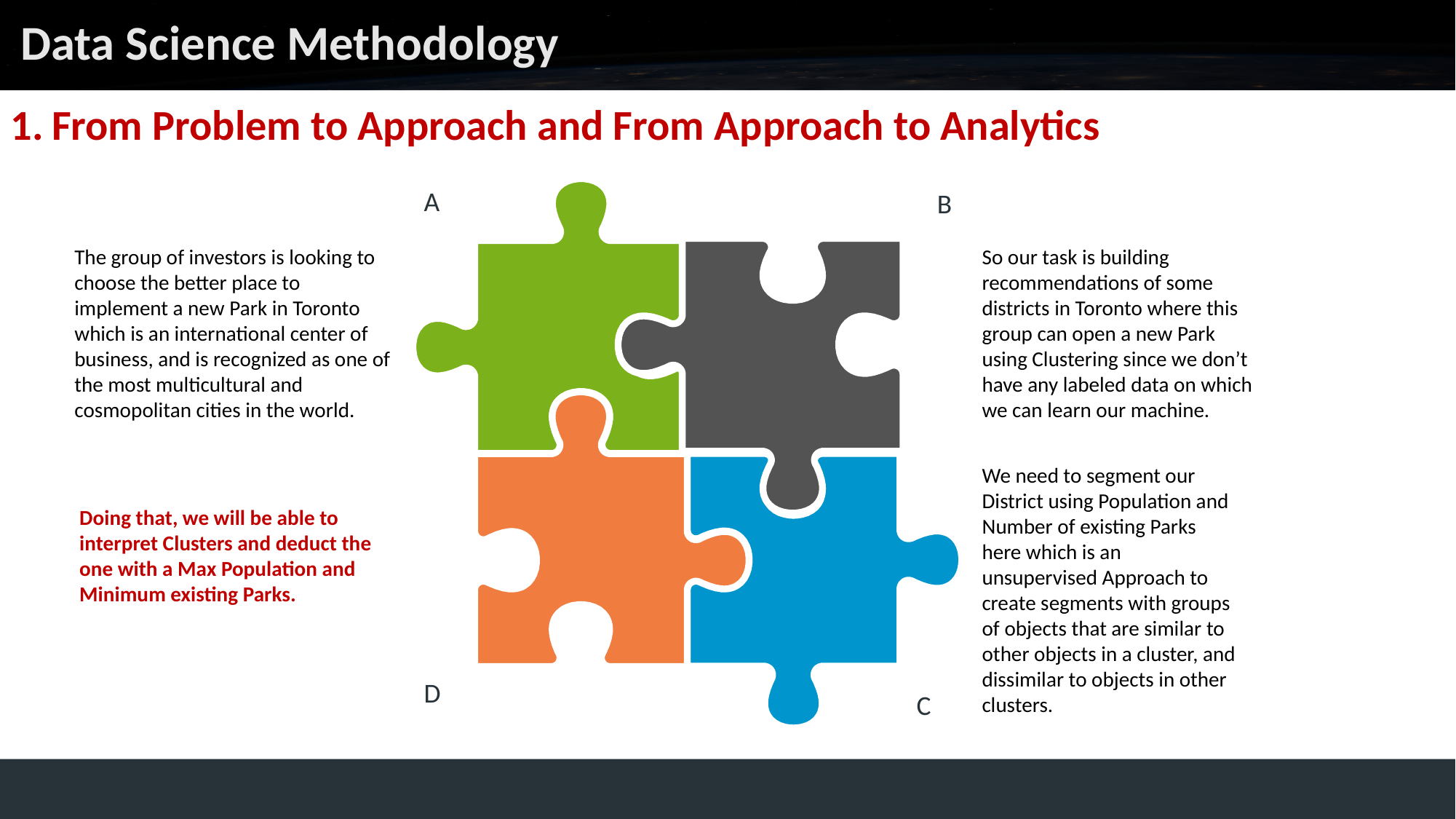

Data Science Methodology
From Problem to Approach and From Approach to Analytics
A
B
The group of investors is looking to choose the better place to implement a new Park in Toronto which is an international center of business, and is recognized as one of the most multicultural and cosmopolitan cities in the world.

So our task is building recommendations of some districts in Toronto where this group can open a new Park using Clustering since we don’t have any labeled data on which we can learn our machine.

		C

We need to segment our District using Population and Number of existing Parks here which is an unsupervised Approach to create segments with groups of objects that are similar to other objects in a cluster, and dissimilar to objects in other clusters.
Doing that, we will be able to interpret Clusters and deduct the one with a Max Population and Minimum existing Parks.
D